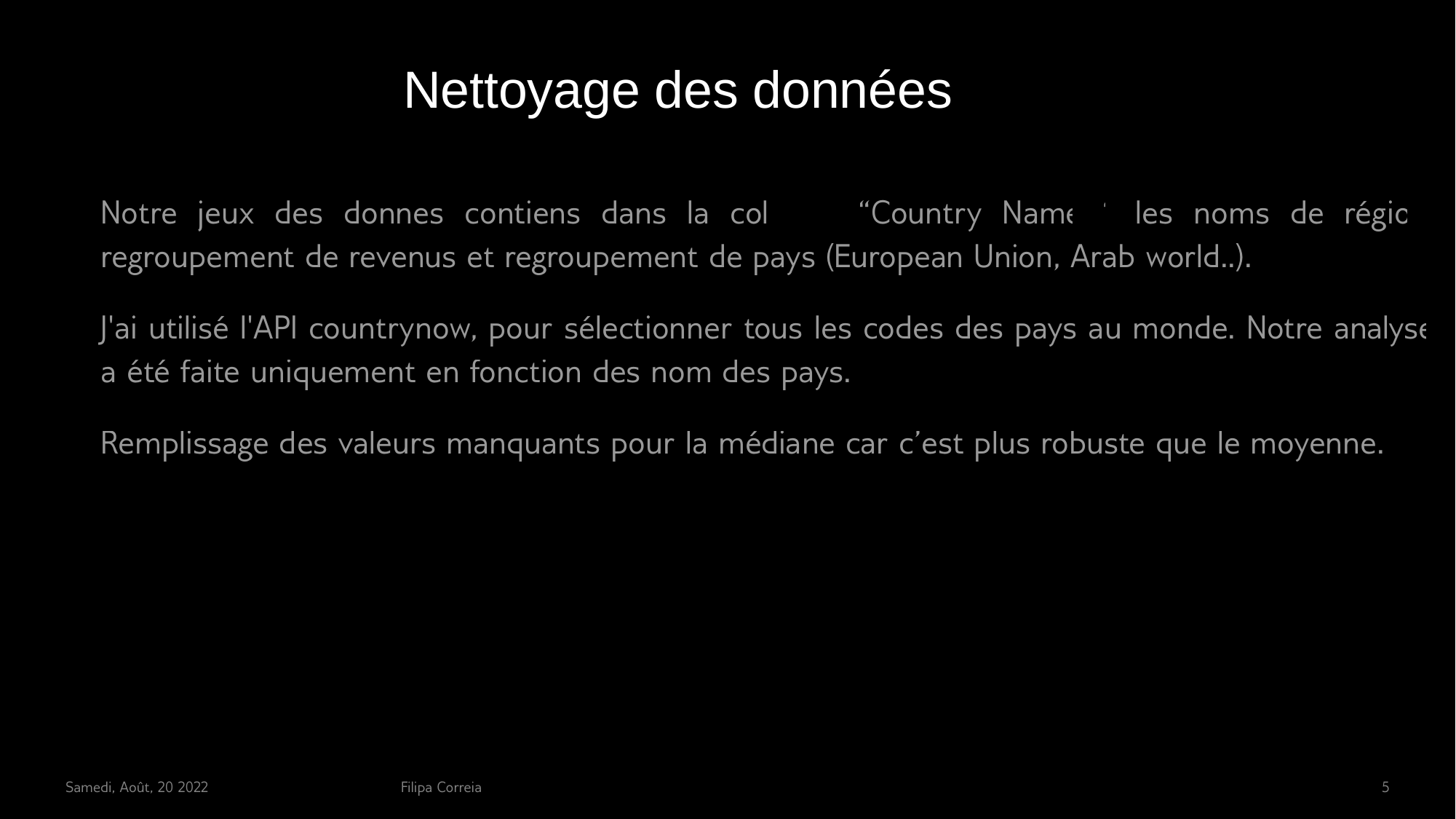

Nettoyage des données
Notre jeux des donnes contiens dans la colonne “Country Name “  les noms de région, regroupement de revenus et regroupement de pays (European Union, Arab world..).
J'ai utilisé l'API countrynow, pour sélectionner tous les codes des pays au monde. Notre analyse a été faite uniquement en fonction des nom des pays.
Remplissage des valeurs manquants pour la médiane car c’est plus robuste que le moyenne.

Samedi, Août, 20 2022
Filipa Correia
5